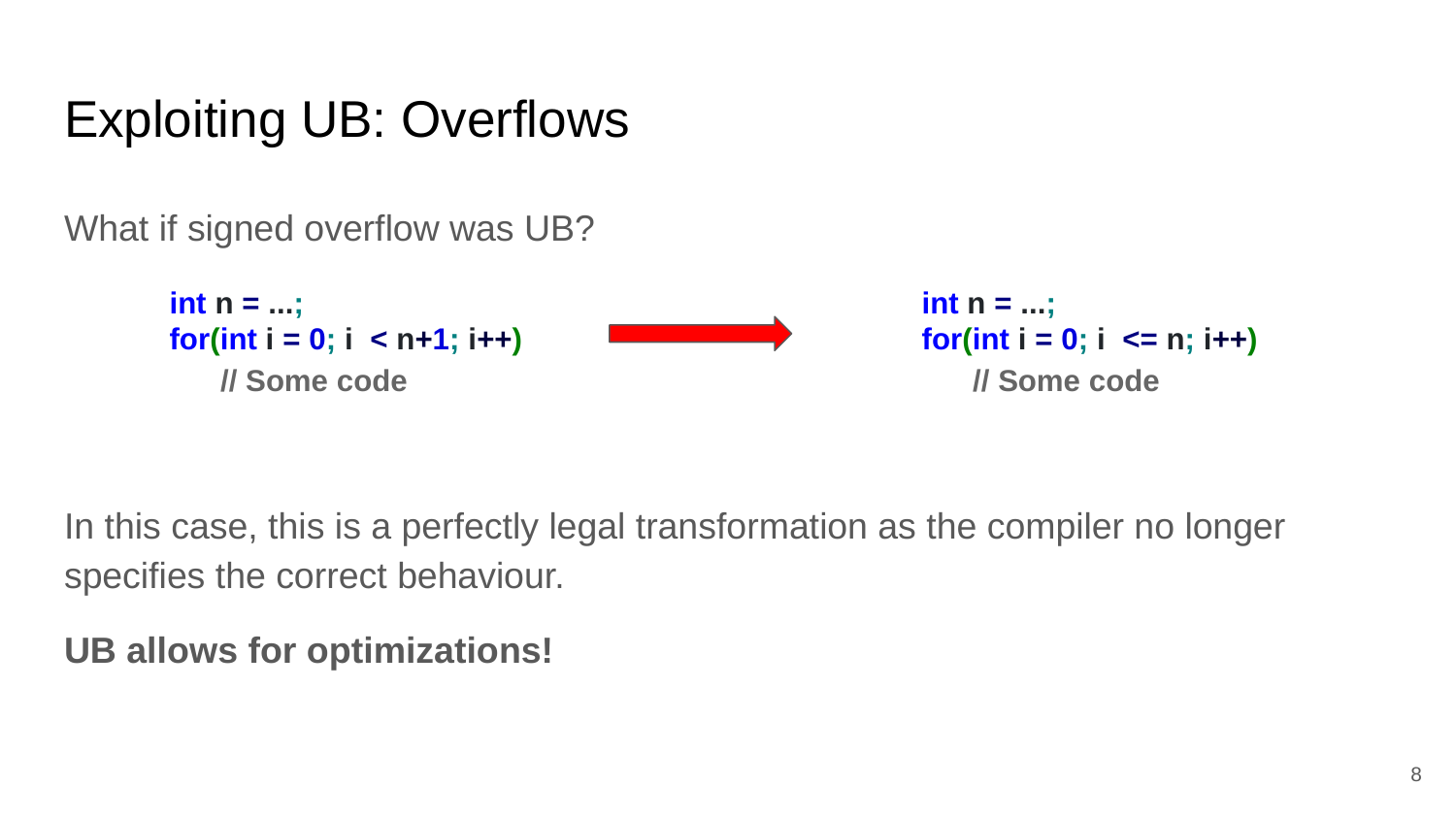

# Exploiting UB: Overflows
What if signed overflow was UB?

In this case, this is a perfectly legal transformation as the compiler no longer specifies the correct behaviour.
UB allows for optimizations!
int n = ...;
for(int i = 0; i  < n+1; i++)
      // Some code
int n = ...;
for(int i = 0; i  <= n; i++)
      // Some code

8